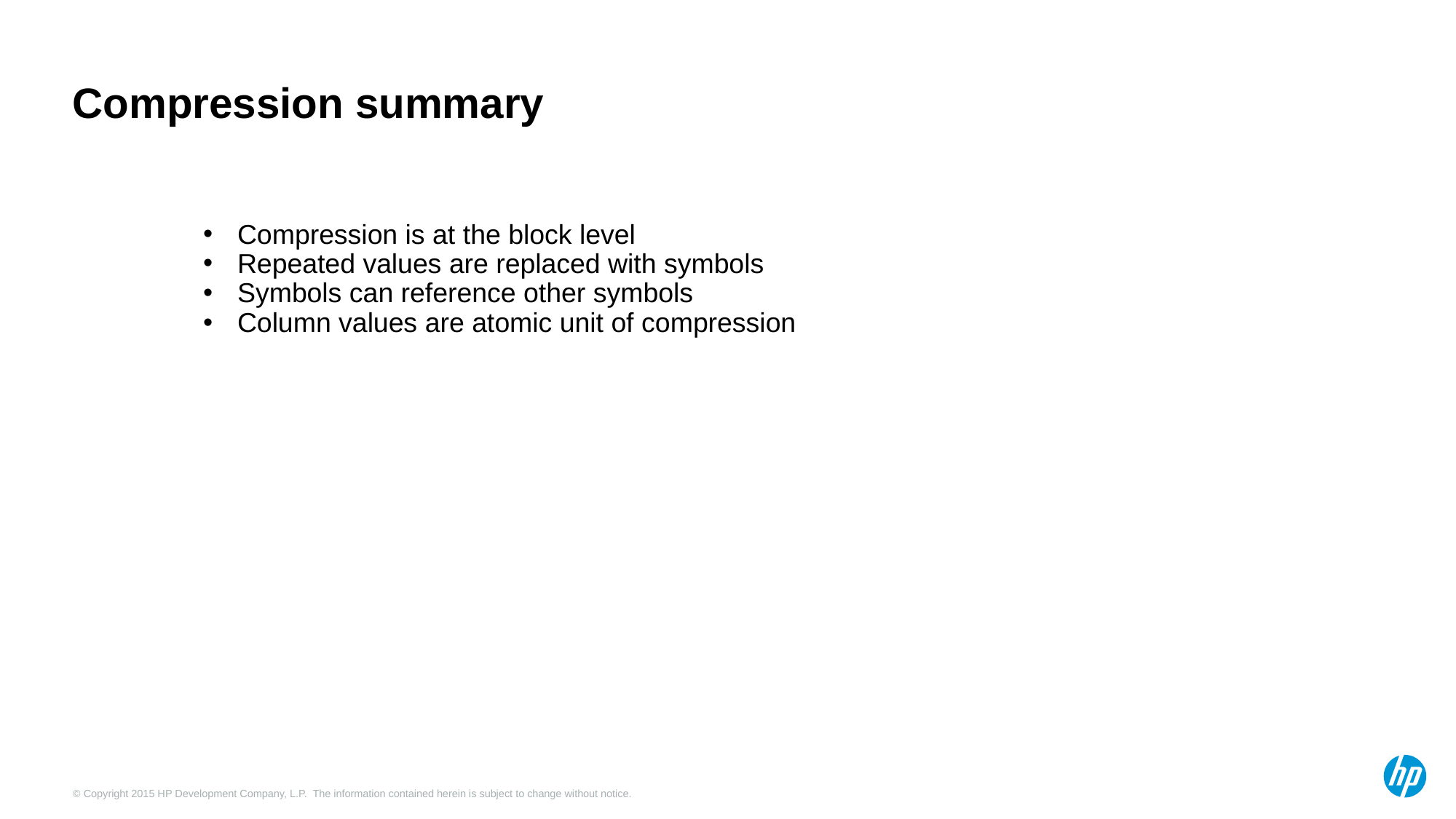

# Compression summary
Compression is at the block level
Repeated values are replaced with symbols
Symbols can reference other symbols
Column values are atomic unit of compression